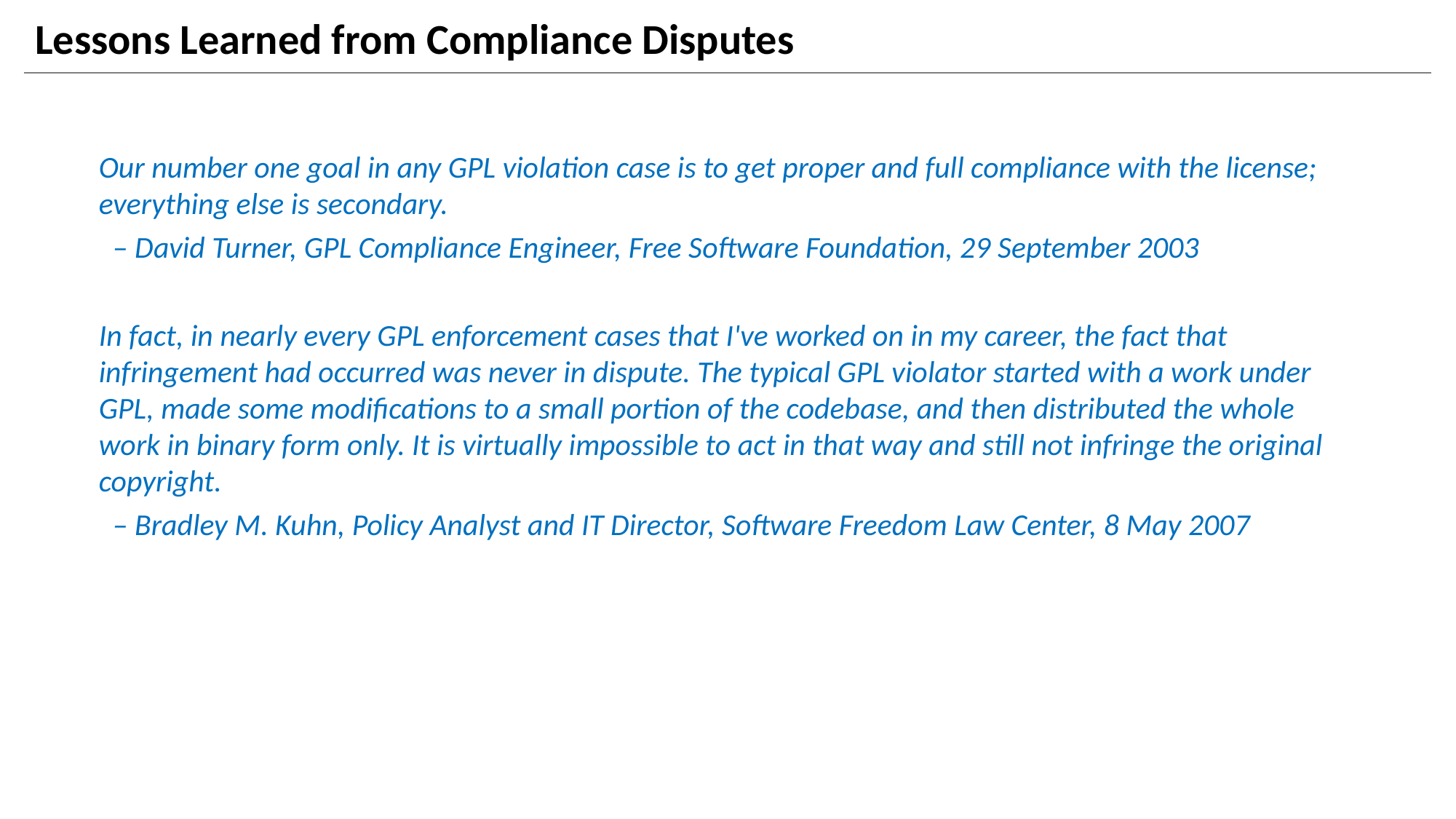

# Lessons Learned from Compliance Disputes

Our number one goal in any GPL violation case is to get proper and full compliance with the license; everything else is secondary.
  – David Turner, GPL Compliance Engineer, Free Software Foundation, 29 September 2003

In fact, in nearly every GPL enforcement cases that I've worked on in my career, the fact that infringement had occurred was never in dispute. The typical GPL violator started with a work under GPL, made some modifications to a small portion of the codebase, and then distributed the whole work in binary form only. It is virtually impossible to act in that way and still not infringe the original copyright.
  – Bradley M. Kuhn, Policy Analyst and IT Director, Software Freedom Law Center, 8 May 2007